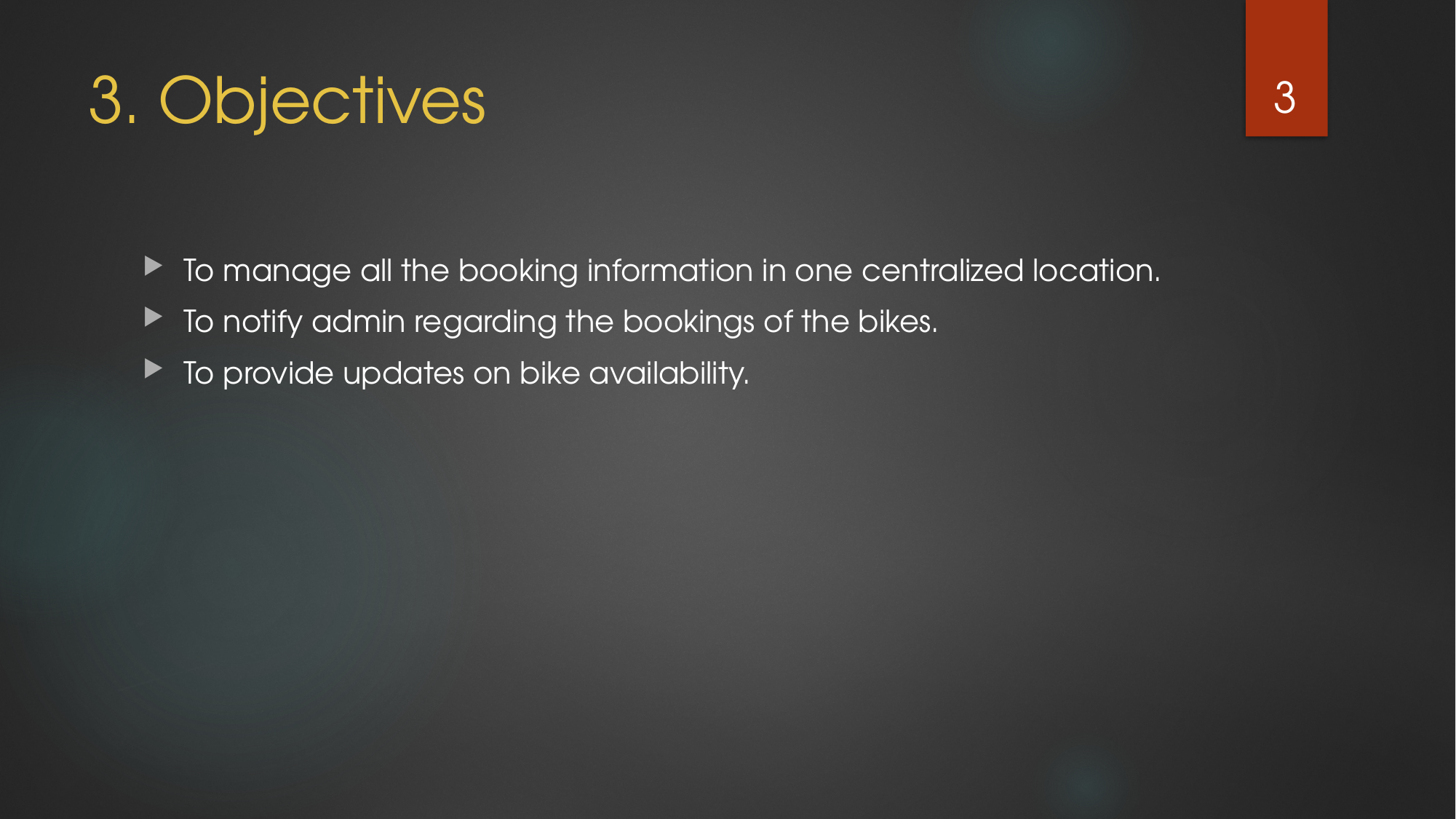

3
# 3. Objectives
To manage all the booking information in one centralized location.
To notify admin regarding the bookings of the bikes.
To provide updates on bike availability.